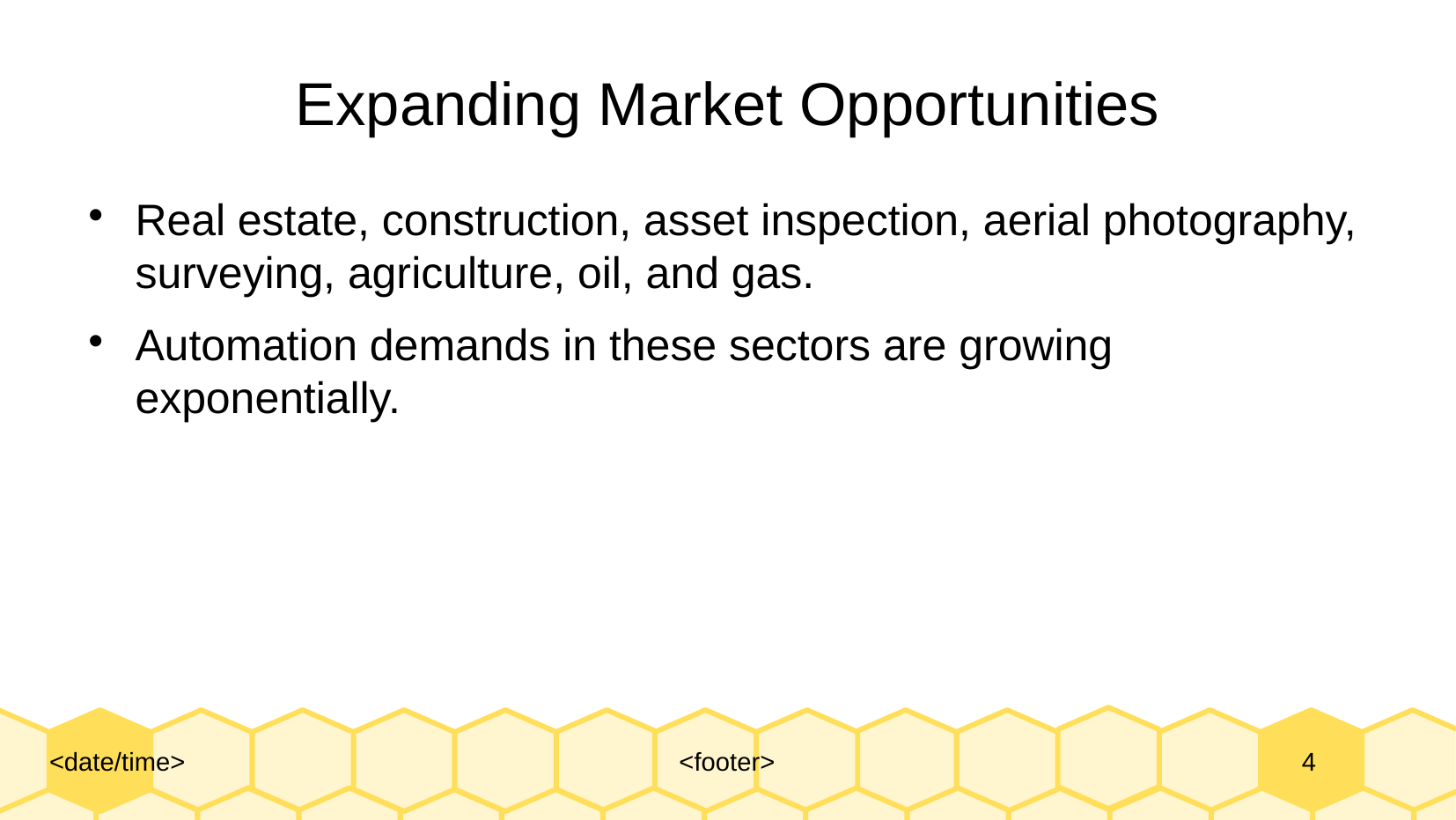

# Expanding Market Opportunities
Real estate, construction, asset inspection, aerial photography, surveying, agriculture, oil, and gas.
Automation demands in these sectors are growing exponentially.